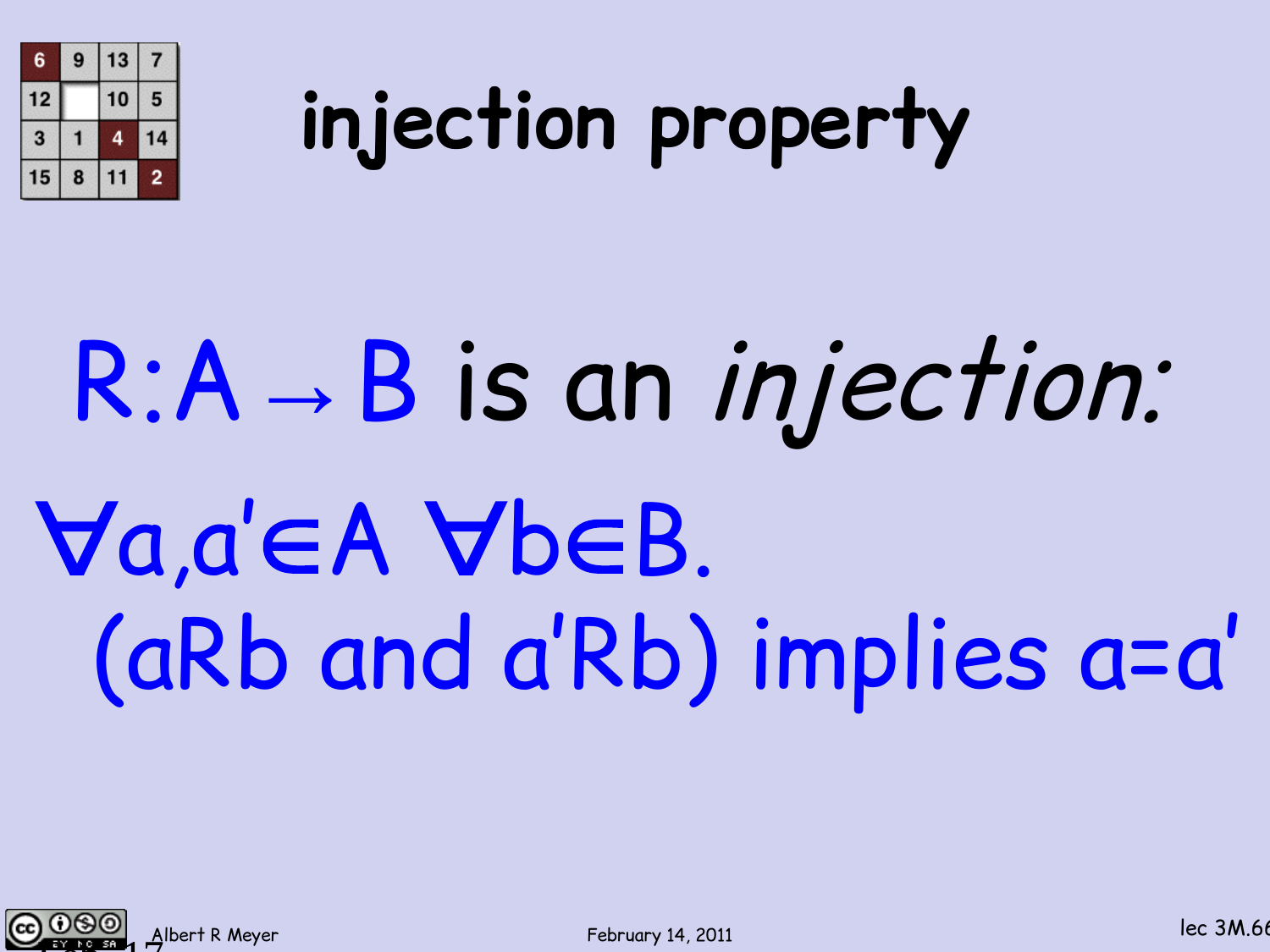

# injection property
R:A→B is an injection:
∀a,a’∈A ∀b∈B.
  (aRb and a’Rb) implies a=a’
Feb. 17, 2009